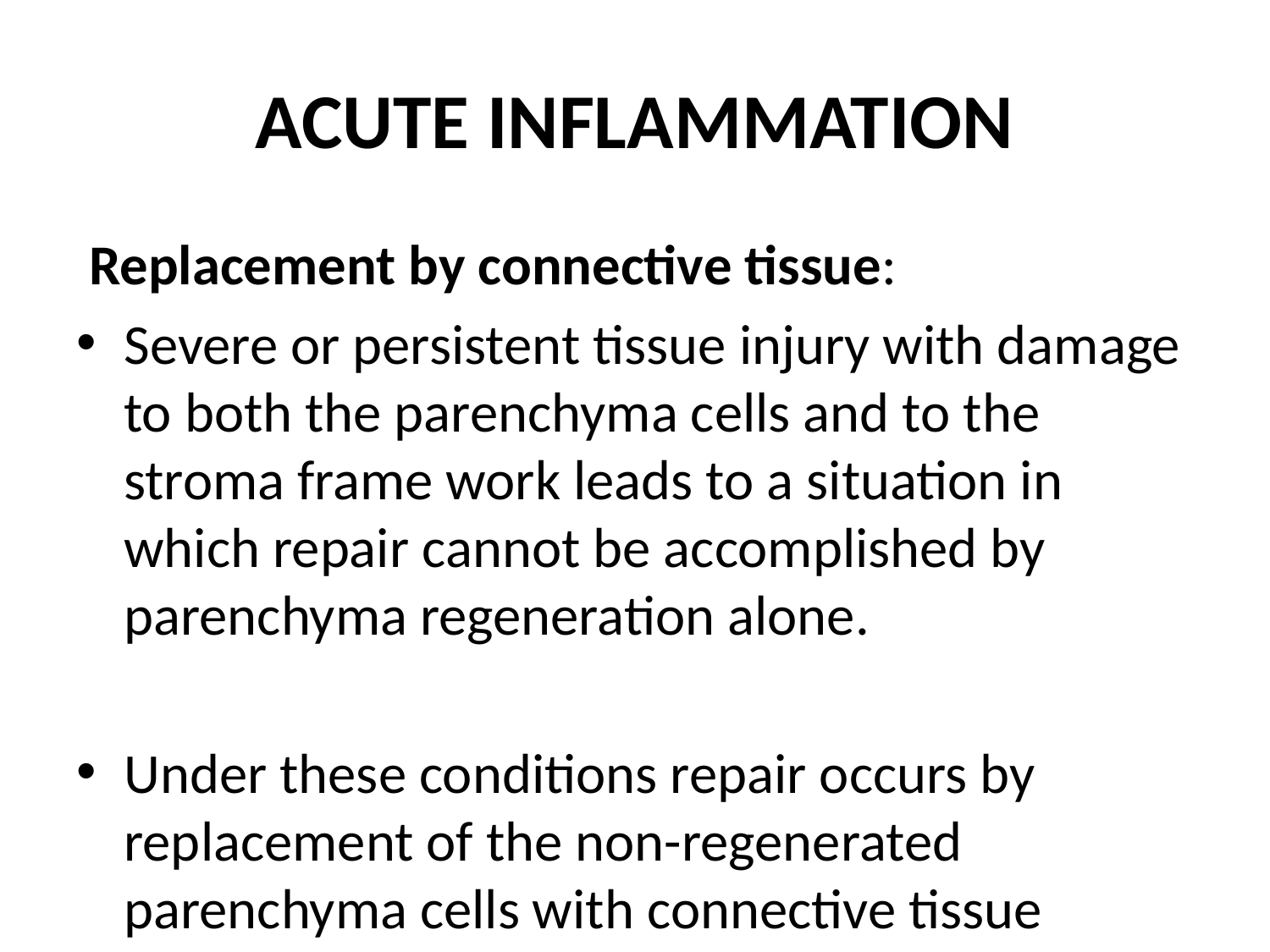

# ACUTE INFLAMMATION
 Replacement by connective tissue:
Severe or persistent tissue injury with damage to both the parenchyma cells and to the stroma frame work leads to a situation in which repair cannot be accomplished by parenchyma regeneration alone.

Under these conditions repair occurs by replacement of the non-regenerated parenchyma cells with connective tissue